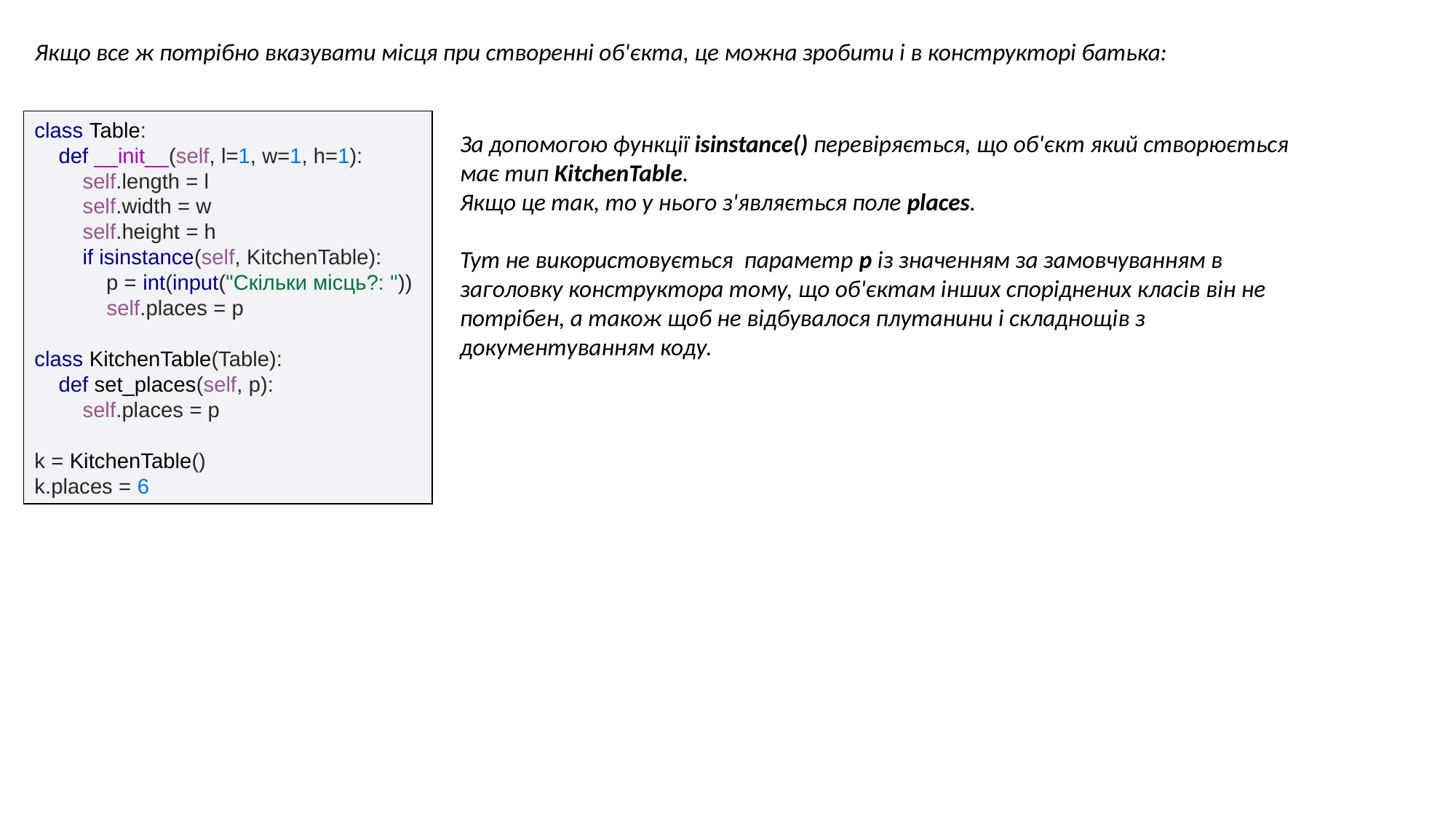

Якщо все ж потрібно вказувати місця при створенні об'єкта, це можна зробити і в конструкторі батька:

class Table:
    def __init__(self, l=1, w=1, h=1):
        self.length = l
        self.width = w
        self.height = h
        if isinstance(self, KitchenTable):
            p = int(input("Скільки місць?: "))
            self.places = p
class KitchenTable(Table):
    def set_places(self, p):
        self.places = p
k = KitchenTable()
k.places = 6
За допомогою функції isinstance() перевіряється, що об'єкт який створюється має тип KitchenTable.
Якщо це так, то у нього з'являється поле places.

Тут не використовується  параметр p із значенням за замовчуванням в заголовку конструктора тому, що об'єктам інших споріднених класів він не потрібен, а також щоб не відбувалося плутанини і складнощів з документуванням коду.